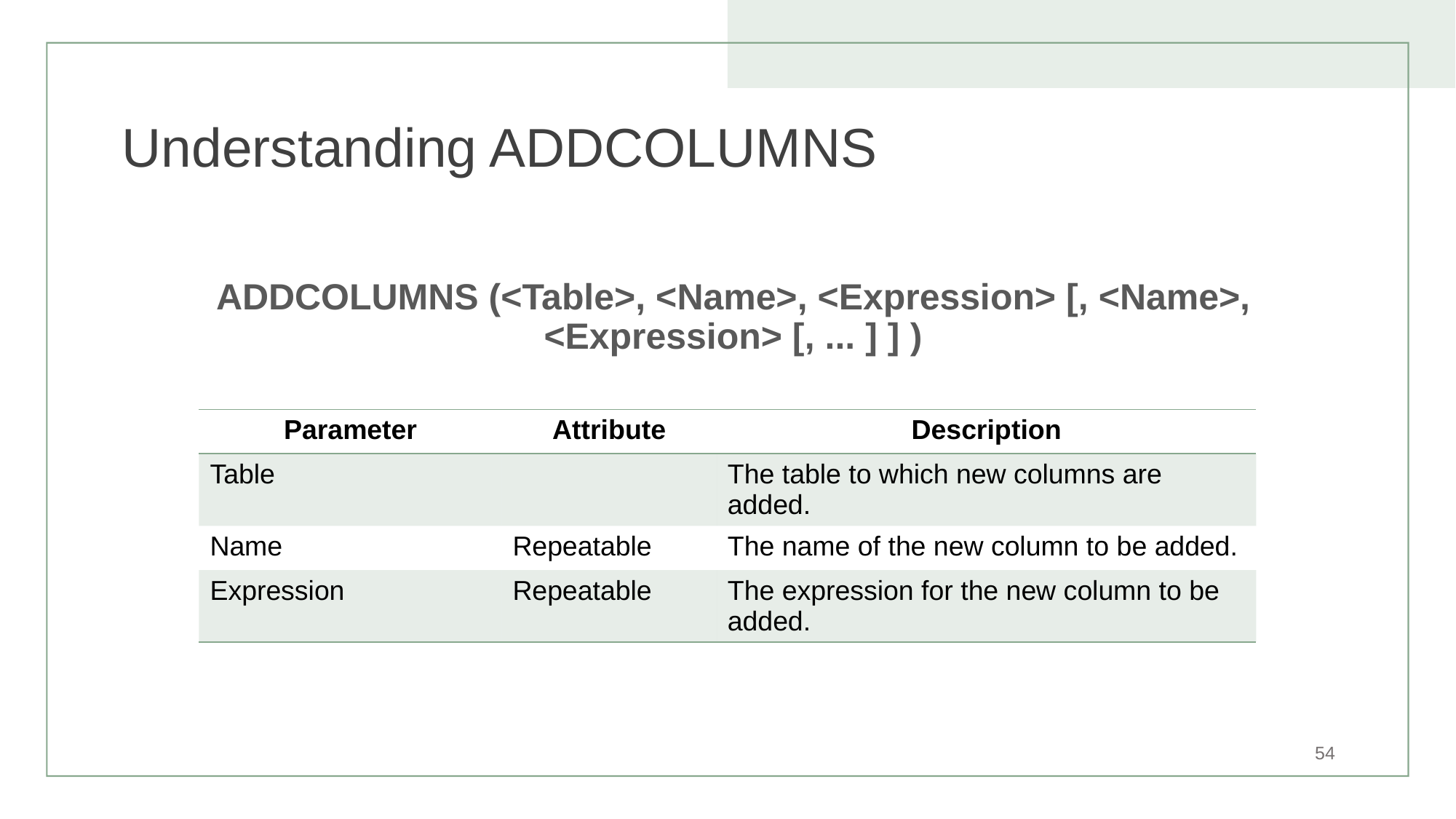

# Understanding ADDCOLUMNS
ADDCOLUMNS (<Table>, <Name>, <Expression> [, <Name>, <Expression> [, ... ] ] )
| Parameter | Attribute | Description |
| --- | --- | --- |
| Table |  | The table to which new columns are added. |
| Name | Repeatable | The name of the new column to be added. |
| Expression | Repeatable | The expression for the new column to be added. |
54